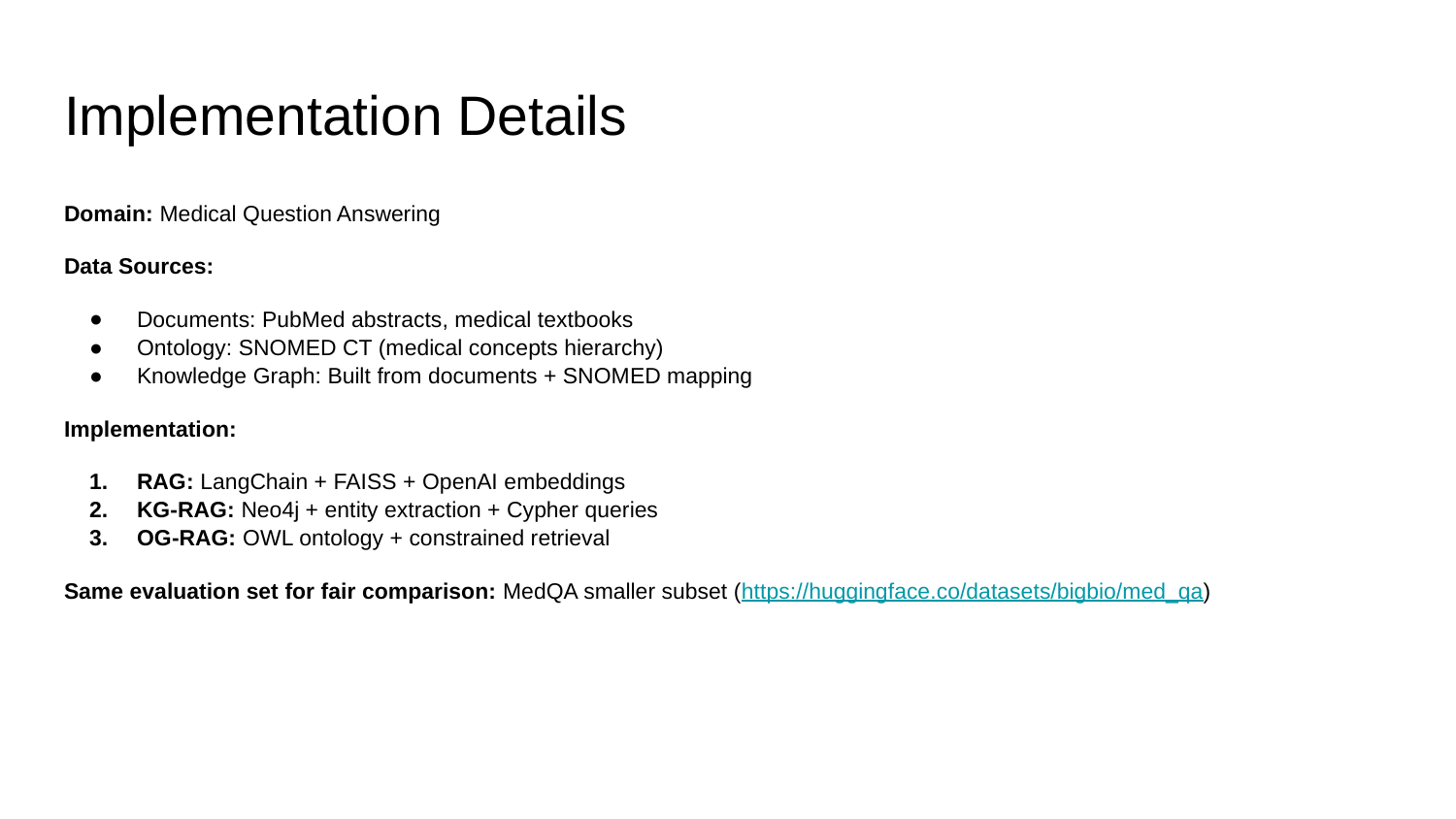

# Implementation Details
Domain: Medical Question Answering
Data Sources:
Documents: PubMed abstracts, medical textbooks
Ontology: SNOMED CT (medical concepts hierarchy)
Knowledge Graph: Built from documents + SNOMED mapping
Implementation:
RAG: LangChain + FAISS + OpenAI embeddings
KG-RAG: Neo4j + entity extraction + Cypher queries
OG-RAG: OWL ontology + constrained retrieval
Same evaluation set for fair comparison: MedQA smaller subset (https://huggingface.co/datasets/bigbio/med_qa)